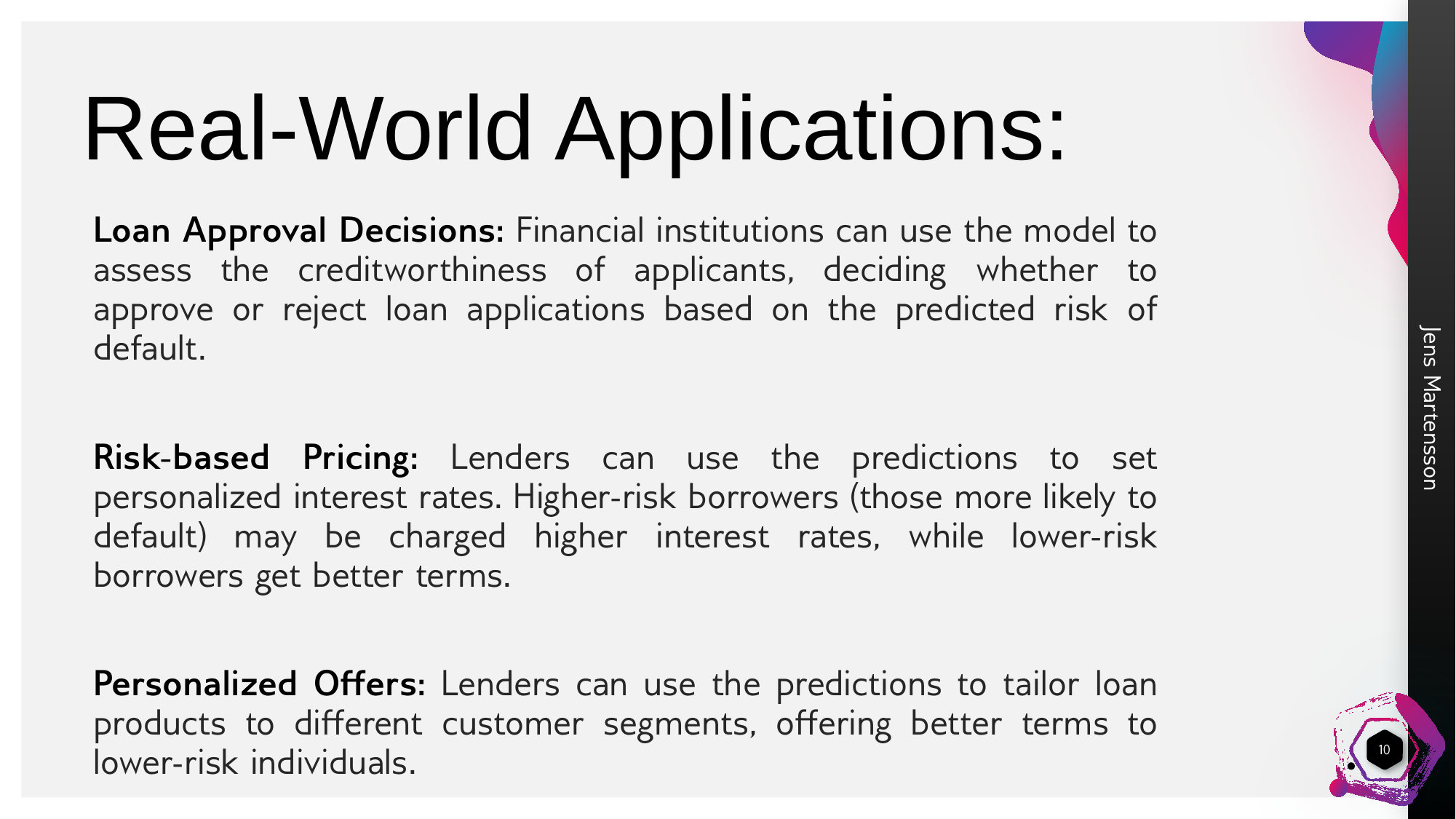

# Real-World Applications:
Loan Approval Decisions: Financial institutions can use the model to assess the creditworthiness of applicants, deciding whether to approve or reject loan applications based on the predicted risk of default.

Risk-based Pricing: Lenders can use the predictions to set personalized interest rates. Higher-risk borrowers (those more likely to default) may be charged higher interest rates, while lower-risk borrowers get better terms.

Personalized Offers: Lenders can use the predictions to tailor loan products to different customer segments, offering better terms to lower-risk individuals.

10